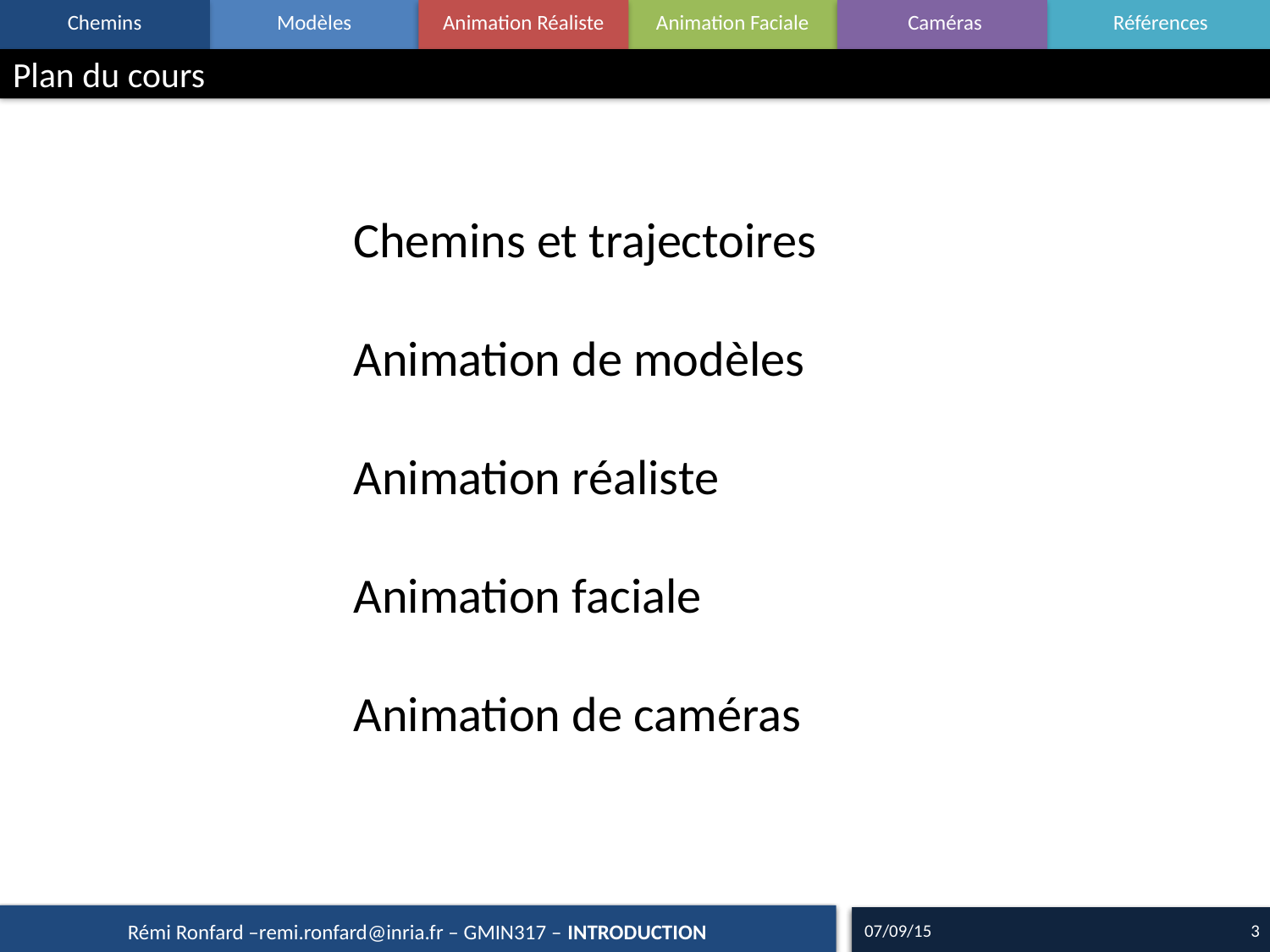

# Plan du cours
Chemins et trajectoires

Animation de modèles

Animation réaliste

Animation faciale

Animation de caméras
07/09/15
3
Rémi Ronfard –remi.ronfard@inria.fr – GMIN317 – INTRODUCTION